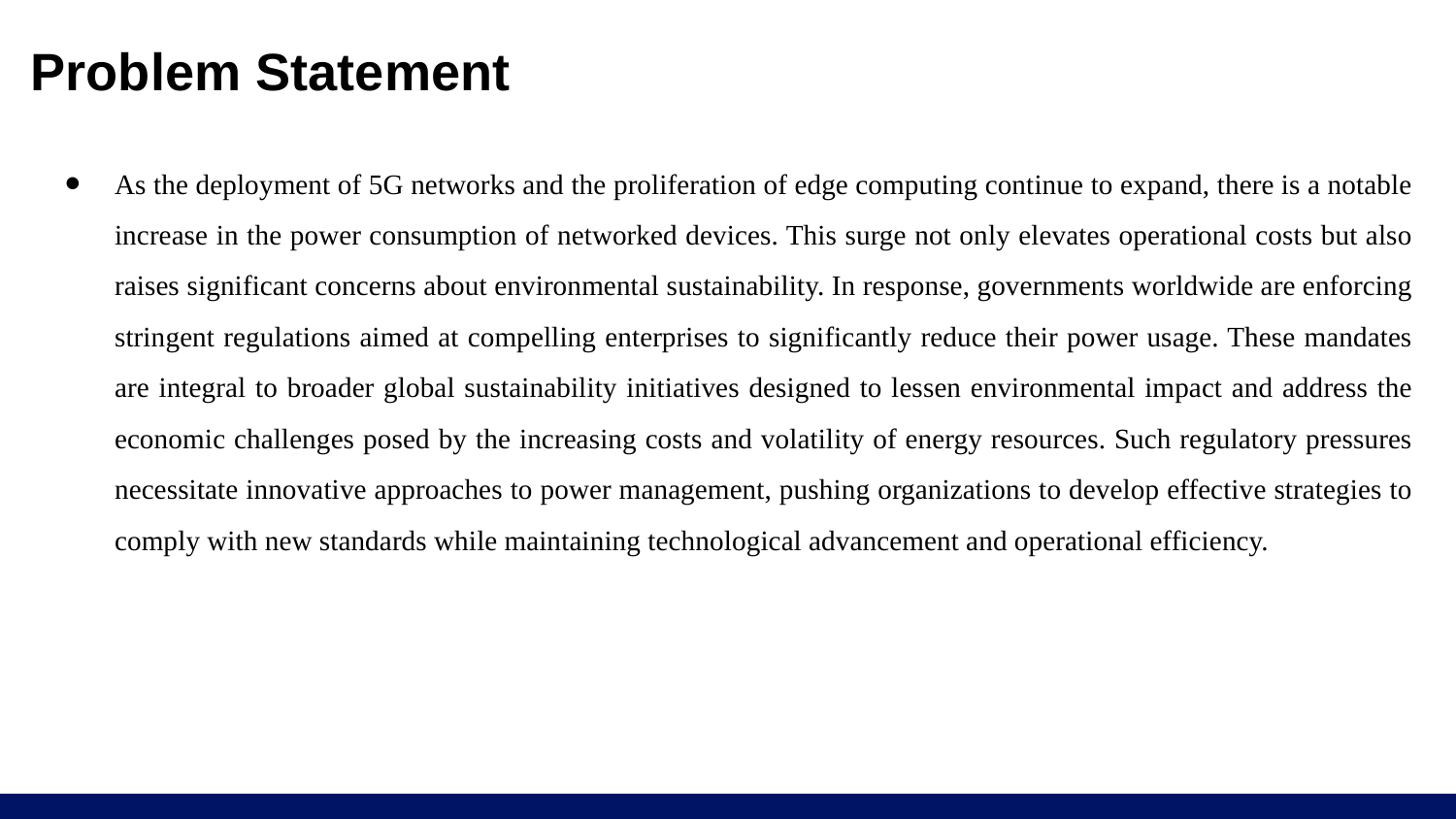

# Problem Statement
As the deployment of 5G networks and the proliferation of edge computing continue to expand, there is a notable increase in the power consumption of networked devices. This surge not only elevates operational costs but also raises significant concerns about environmental sustainability. In response, governments worldwide are enforcing stringent regulations aimed at compelling enterprises to significantly reduce their power usage. These mandates are integral to broader global sustainability initiatives designed to lessen environmental impact and address the economic challenges posed by the increasing costs and volatility of energy resources. Such regulatory pressures necessitate innovative approaches to power management, pushing organizations to develop effective strategies to comply with new standards while maintaining technological advancement and operational efficiency.